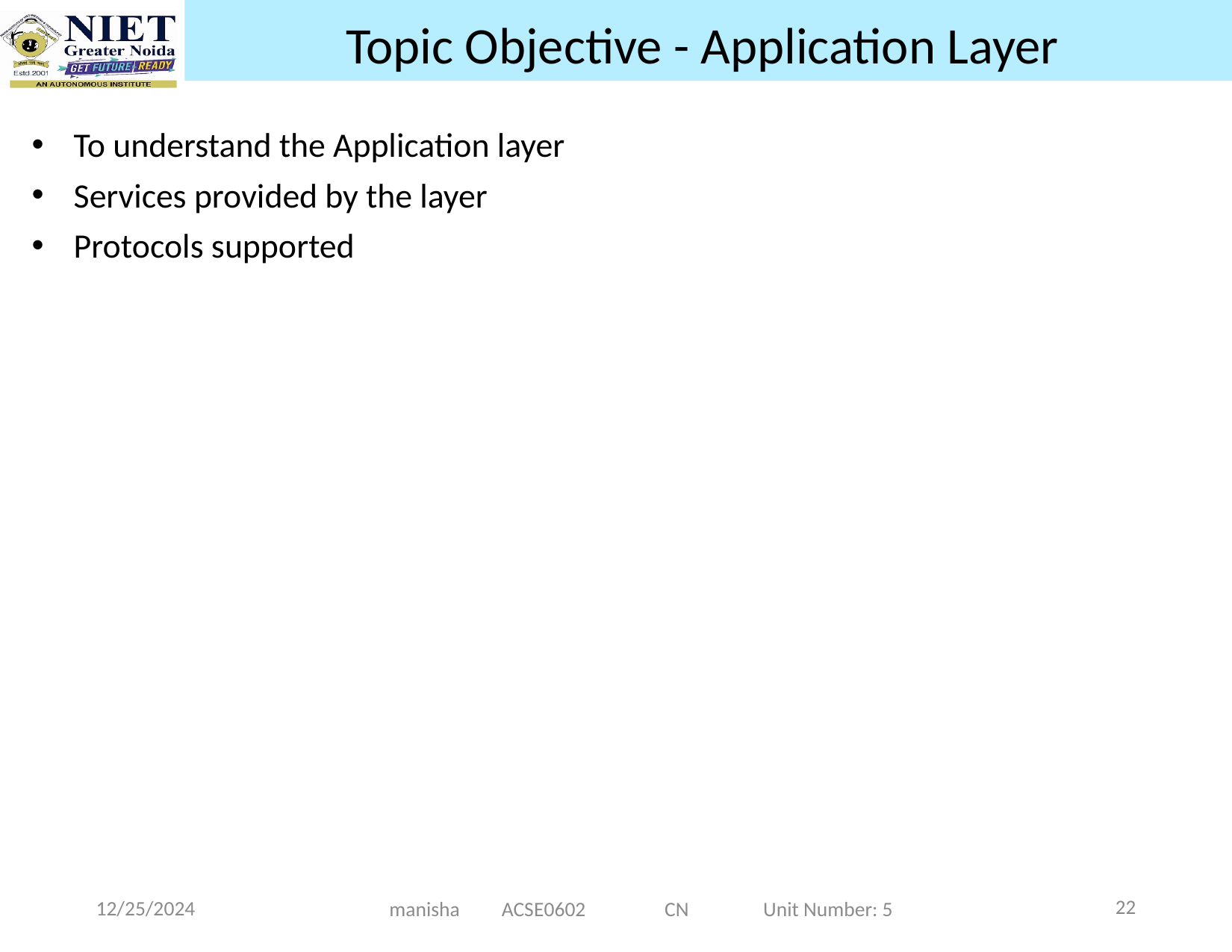

# Topic Objective - Application Layer
To understand the Application layer
Services provided by the layer
Protocols supported

22
12/25/2024
manisha         ACSE0602                 CN                Unit Number: 5